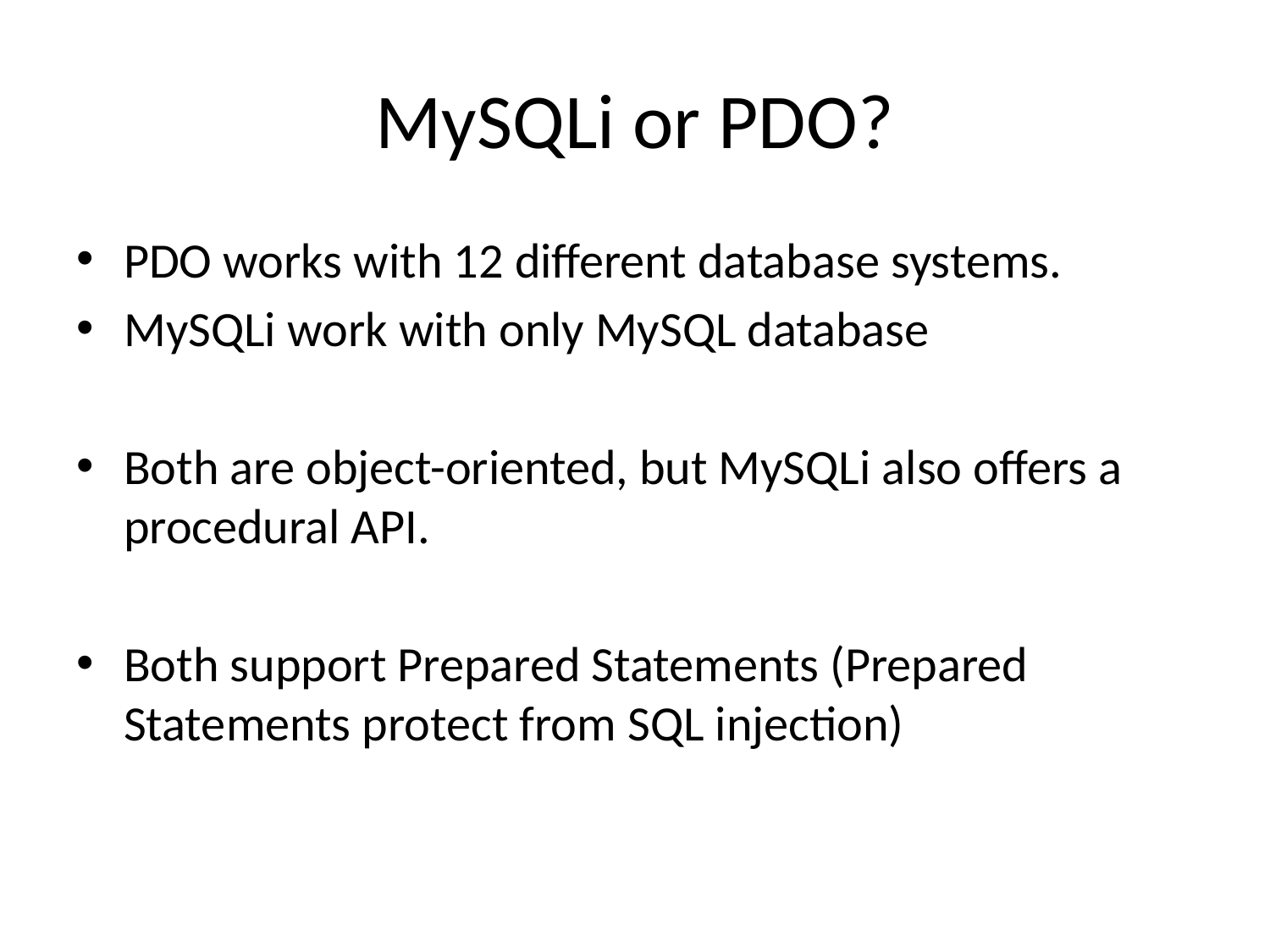

# MySQLi or PDO?
PDO works with 12 different database systems.
MySQLi work with only MySQL database

Both are object-oriented, but MySQLi also offers a procedural API.

Both support Prepared Statements (Prepared Statements protect from SQL injection)